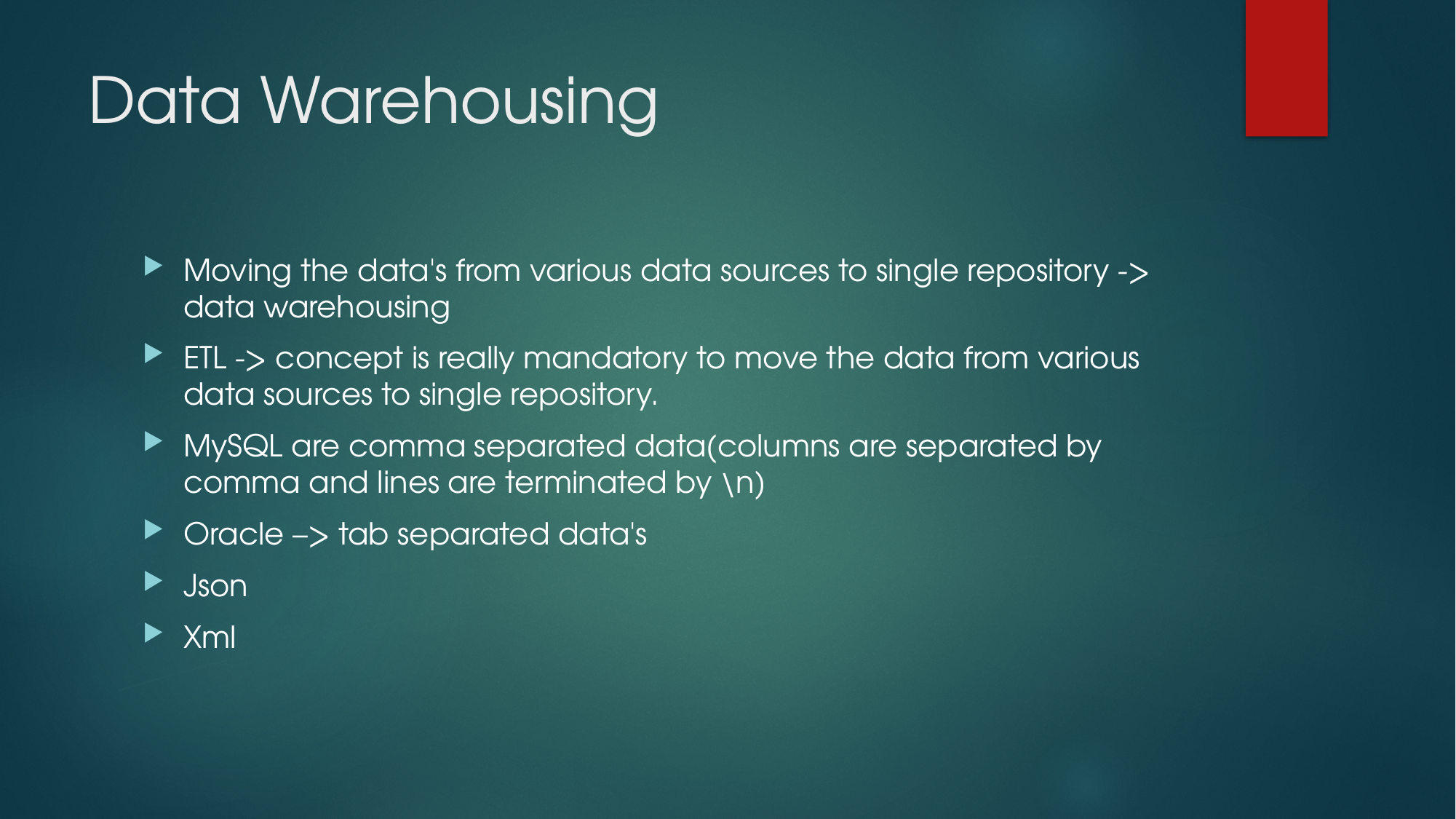

# Data Warehousing
Moving the data's from various data sources to single repository -> data warehousing
ETL -> concept is really mandatory to move the data from various data sources to single repository.
MySQL are comma separated data(columns are separated by comma and lines are terminated by \n)
Oracle –> tab separated data's
Json
Xml